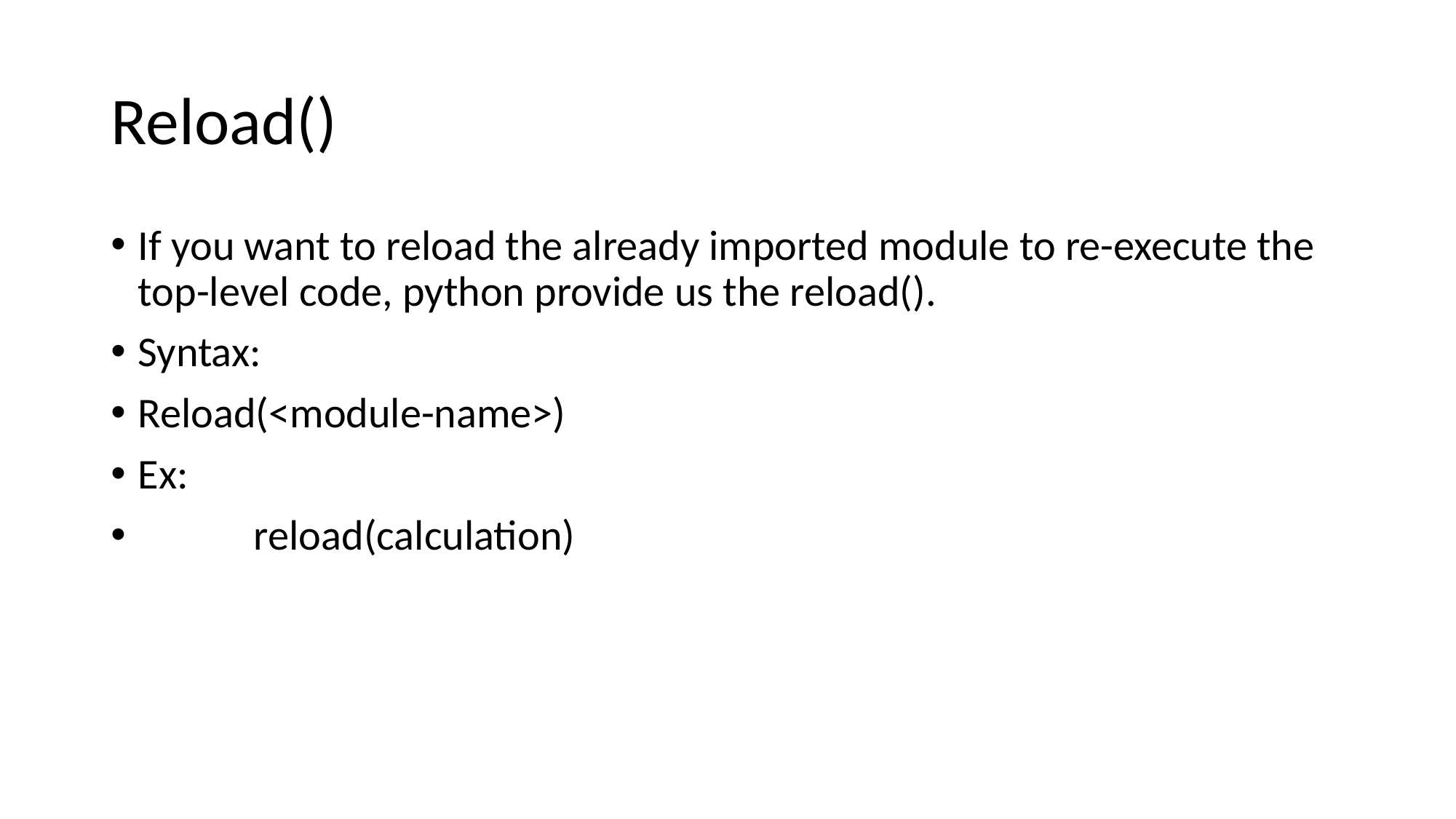

# Reload()
If you want to reload the already imported module to re-execute the top-level code, python provide us the reload().
Syntax:
Reload(<module-name>)
Ex:
            reload(calculation)